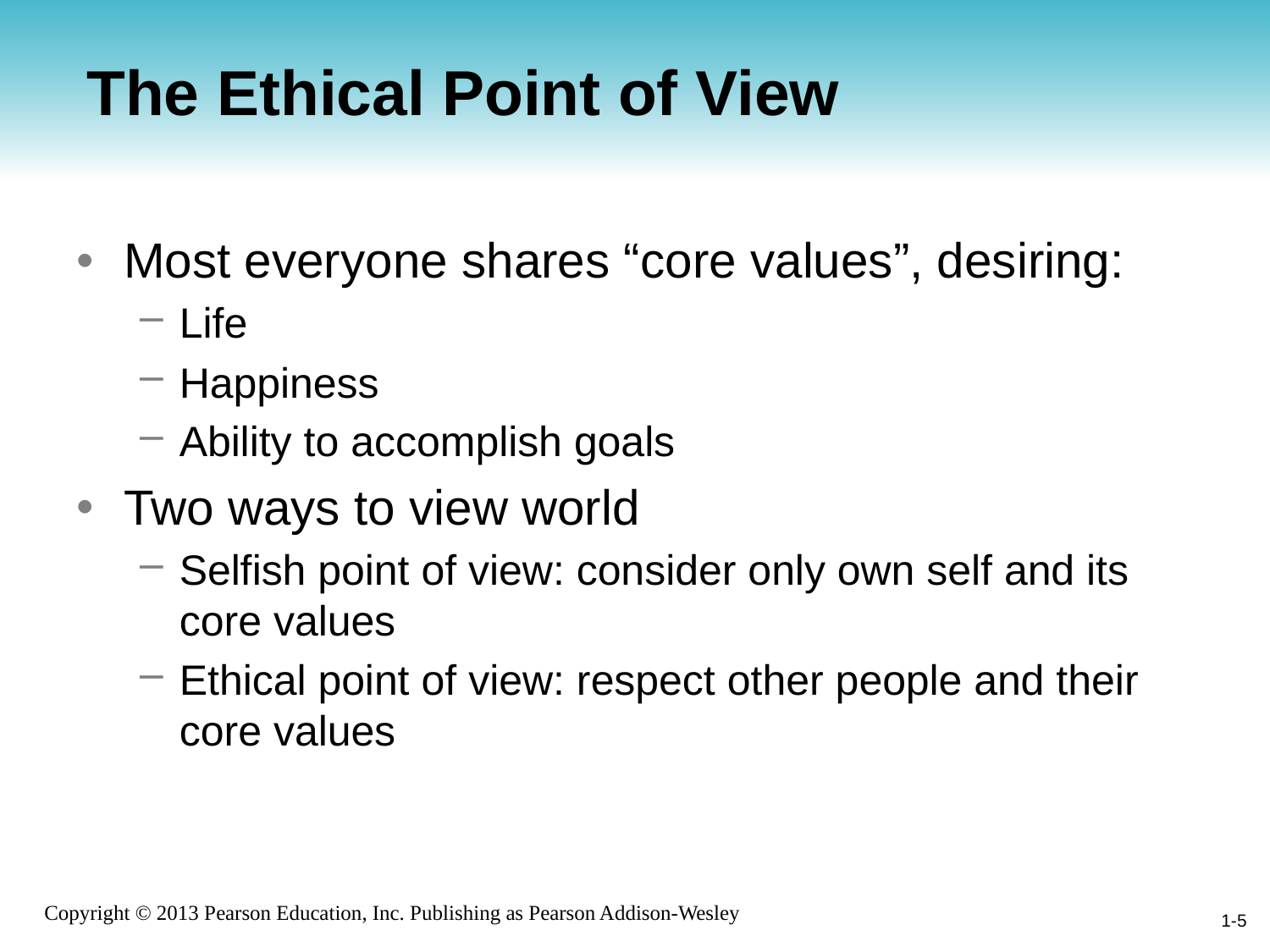

# The Ethical Point of View
Most everyone shares “core values”, desiring:
Life
Happiness
Ability to accomplish goals
Two ways to view world
Selfish point of view: consider only own self and its core values
Ethical point of view: respect other people and their core values
1-5